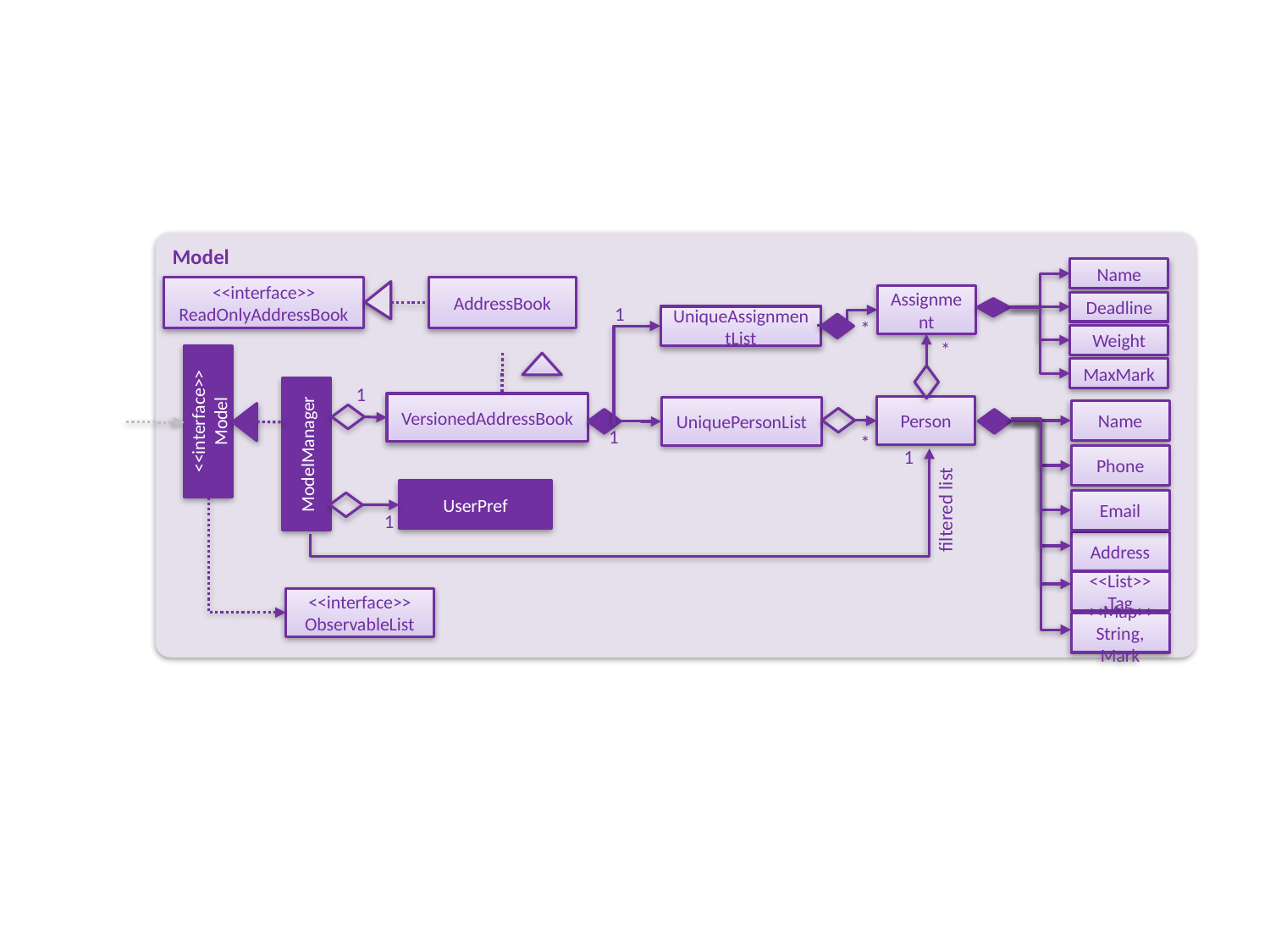

Model
Name

<<interface>>
ReadOnlyAddressBook
AddressBook
Assignment

Deadline

1

UniqueAssignmentList

*
Weight
*

MaxMark

1
VersionedAddressBook
Person
<<interface>>
Model
UniquePersonList
Name

1
ModelManager
*
1
Phone
UserPref
filtered list
Email

1

Address
<<List>> Tag
<<interface>>
ObservableList
<<Map>> String, Mark